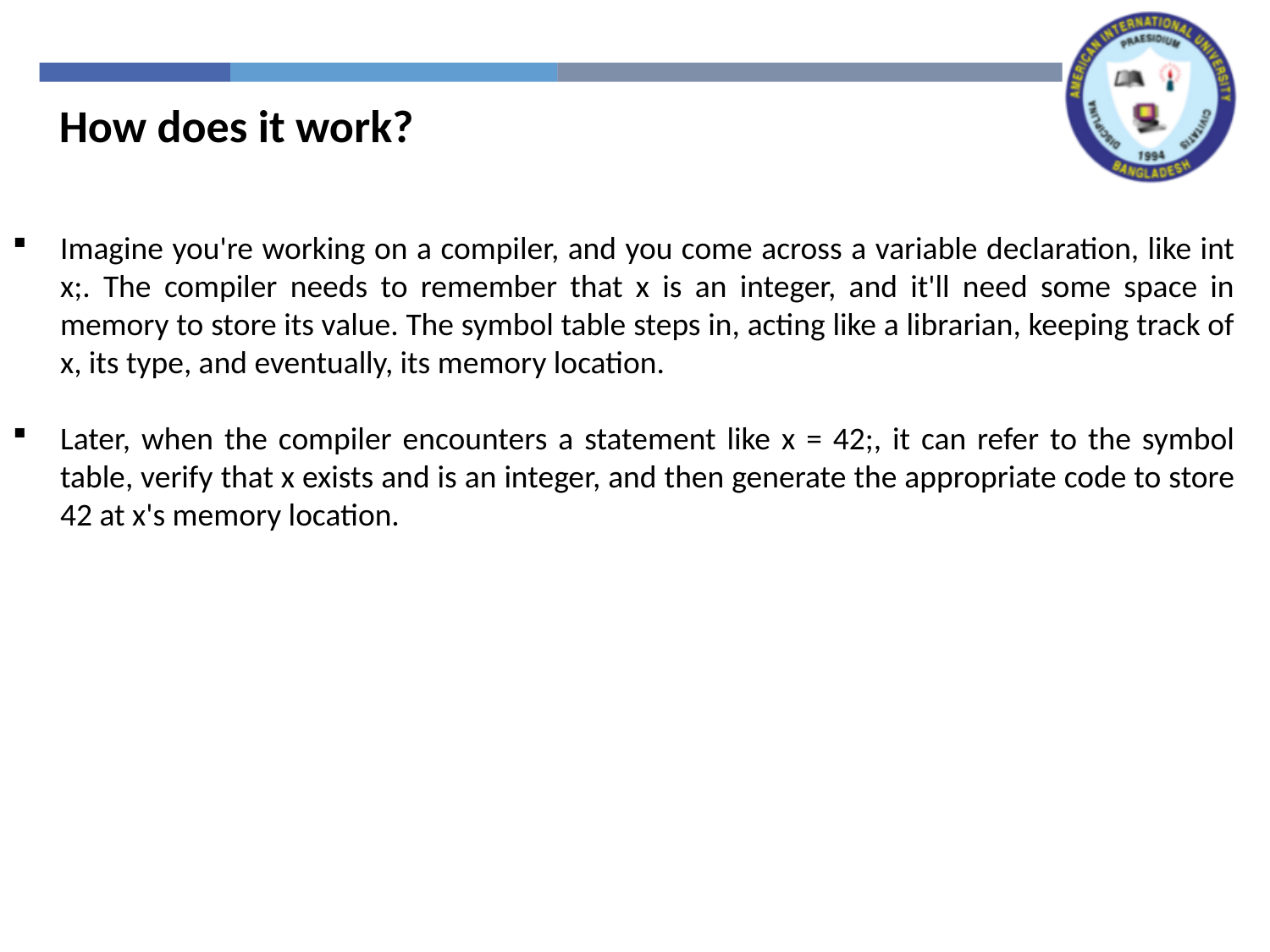

How does it work?

Imagine you're working on a compiler, and you come across a variable declaration, like int x;. The compiler needs to remember that x is an integer, and it'll need some space in memory to store its value. The symbol table steps in, acting like a librarian, keeping track of x, its type, and eventually, its memory location.

Later, when the compiler encounters a statement like x = 42;, it can refer to the symbol table, verify that x exists and is an integer, and then generate the appropriate code to store 42 at x's memory location.